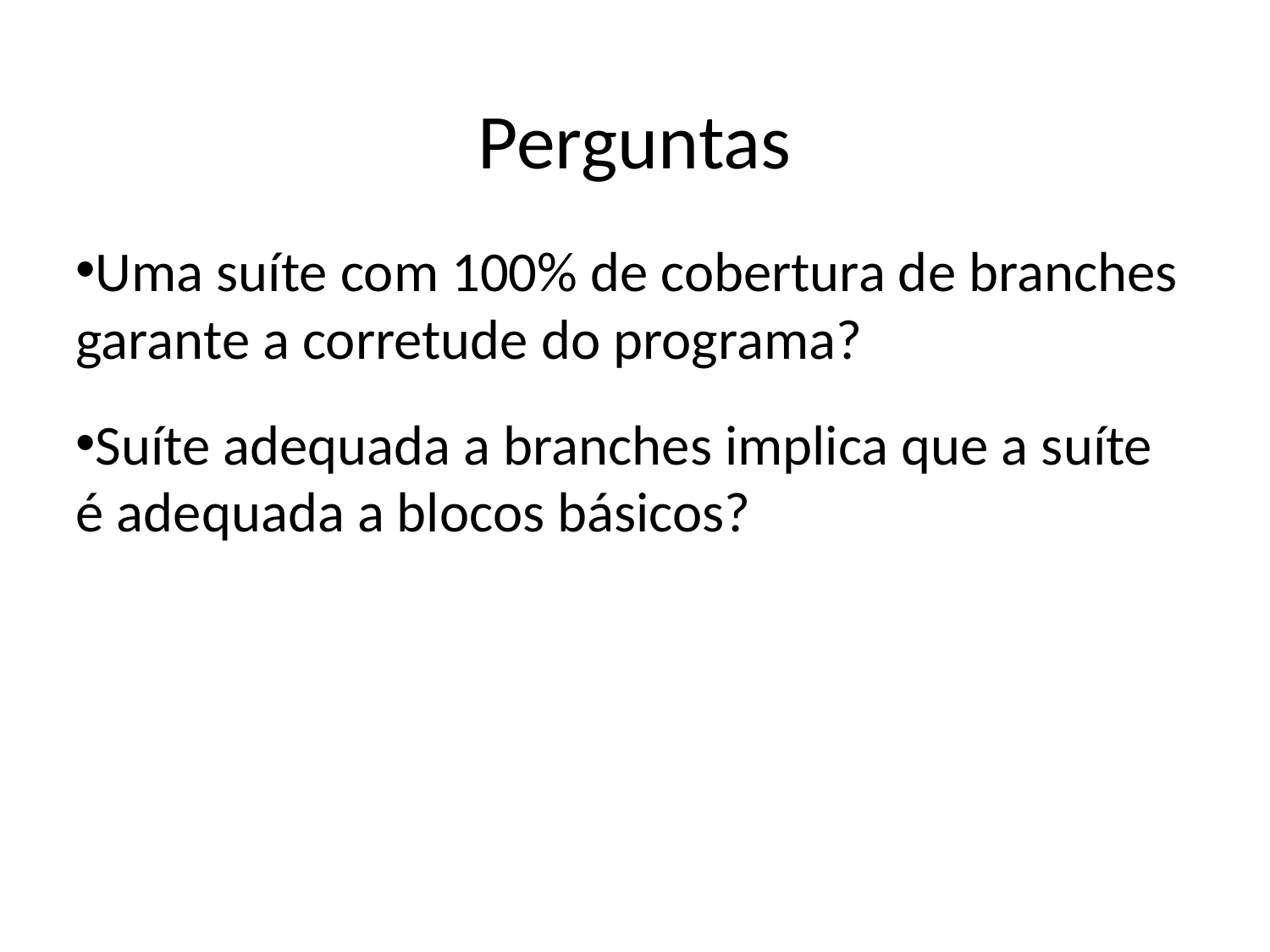

Perguntas
Uma suíte com 100% de cobertura de branches garante a corretude do programa?

Suíte adequada a branches implica que a suíte é adequada a blocos básicos?